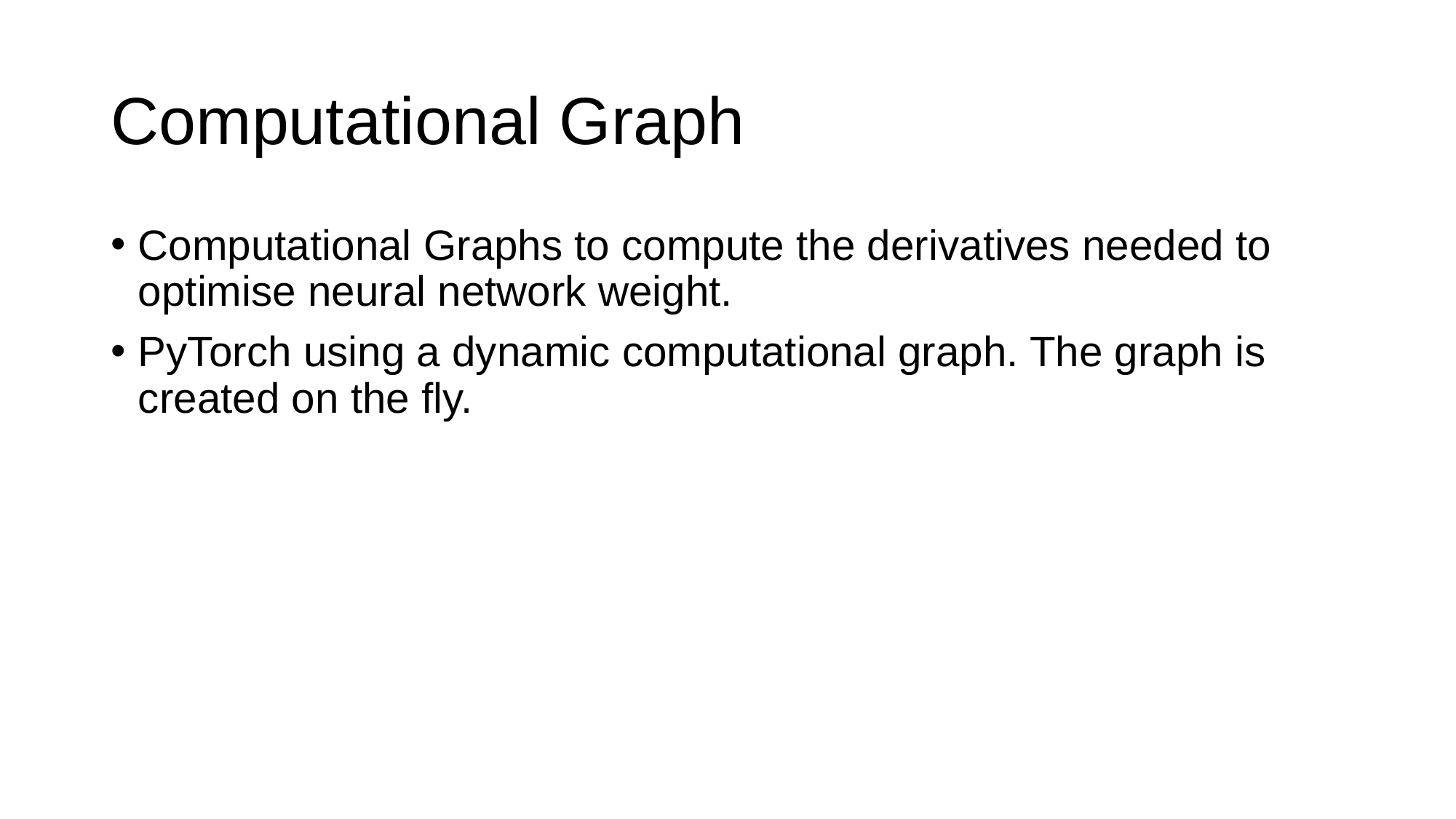

# Computational Graph
Computational Graphs to compute the derivatives needed to optimise neural network weight.
PyTorch using a dynamic computational graph. The graph is created on the fly.